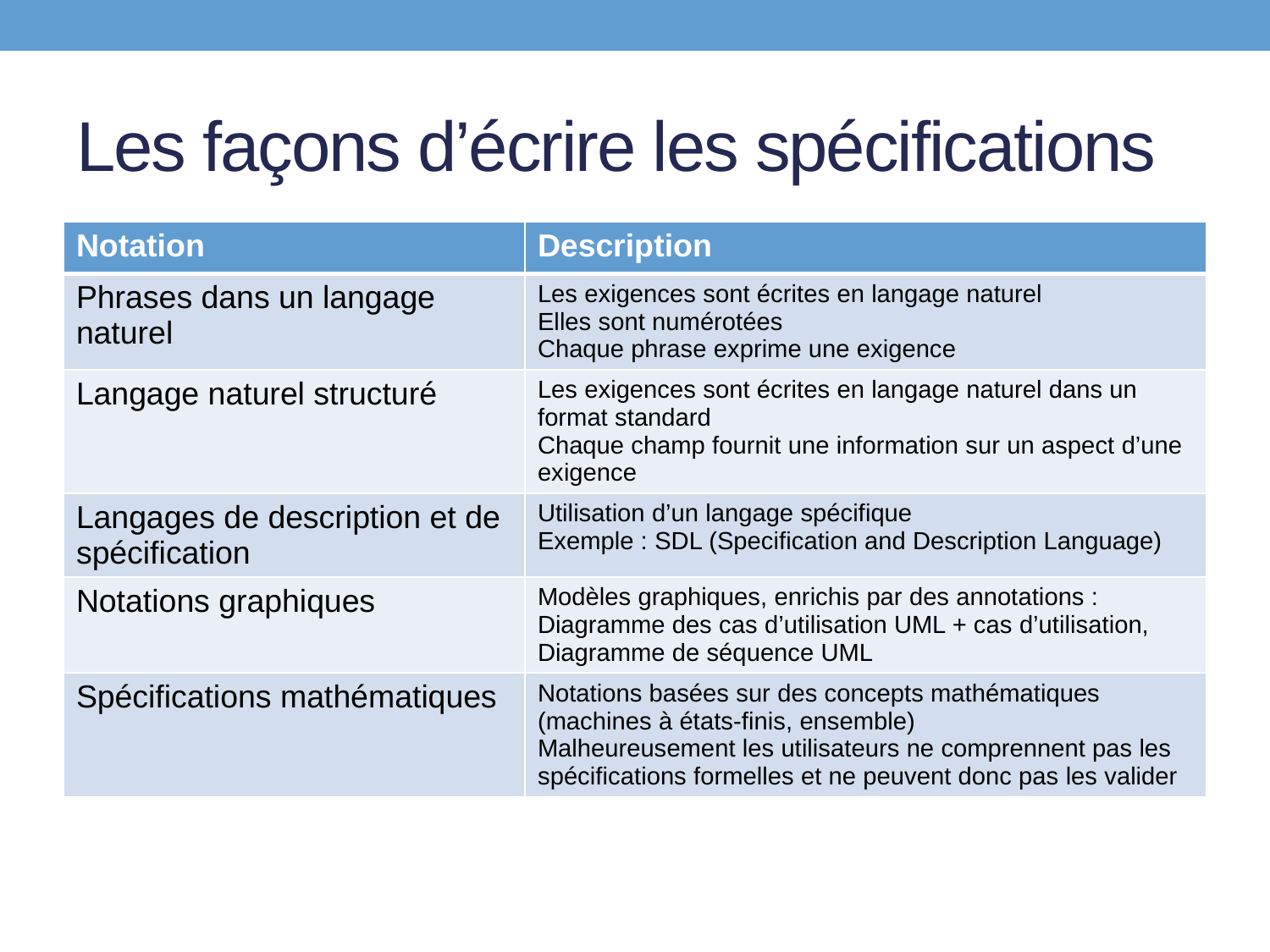

# Les façons d’écrire les spécifications
| Notation | Description |
| --- | --- |
| Phrases dans un langage naturel | Les exigences sont écrites en langage naturel Elles sont numérotées Chaque phrase exprime une exigence |
| Langage naturel structuré | Les exigences sont écrites en langage naturel dans un format standard Chaque champ fournit une information sur un aspect d’une exigence |
| Langages de description et de spécification | Utilisation d’un langage spécifique Exemple : SDL (Specification and Description Language) |
| Notations graphiques | Modèles graphiques, enrichis par des annotations : Diagramme des cas d’utilisation UML + cas d’utilisation, Diagramme de séquence UML |
| Spécifications mathématiques | Notations basées sur des concepts mathématiques (machines à états-finis, ensemble) Malheureusement les utilisateurs ne comprennent pas les spécifications formelles et ne peuvent donc pas les valider |